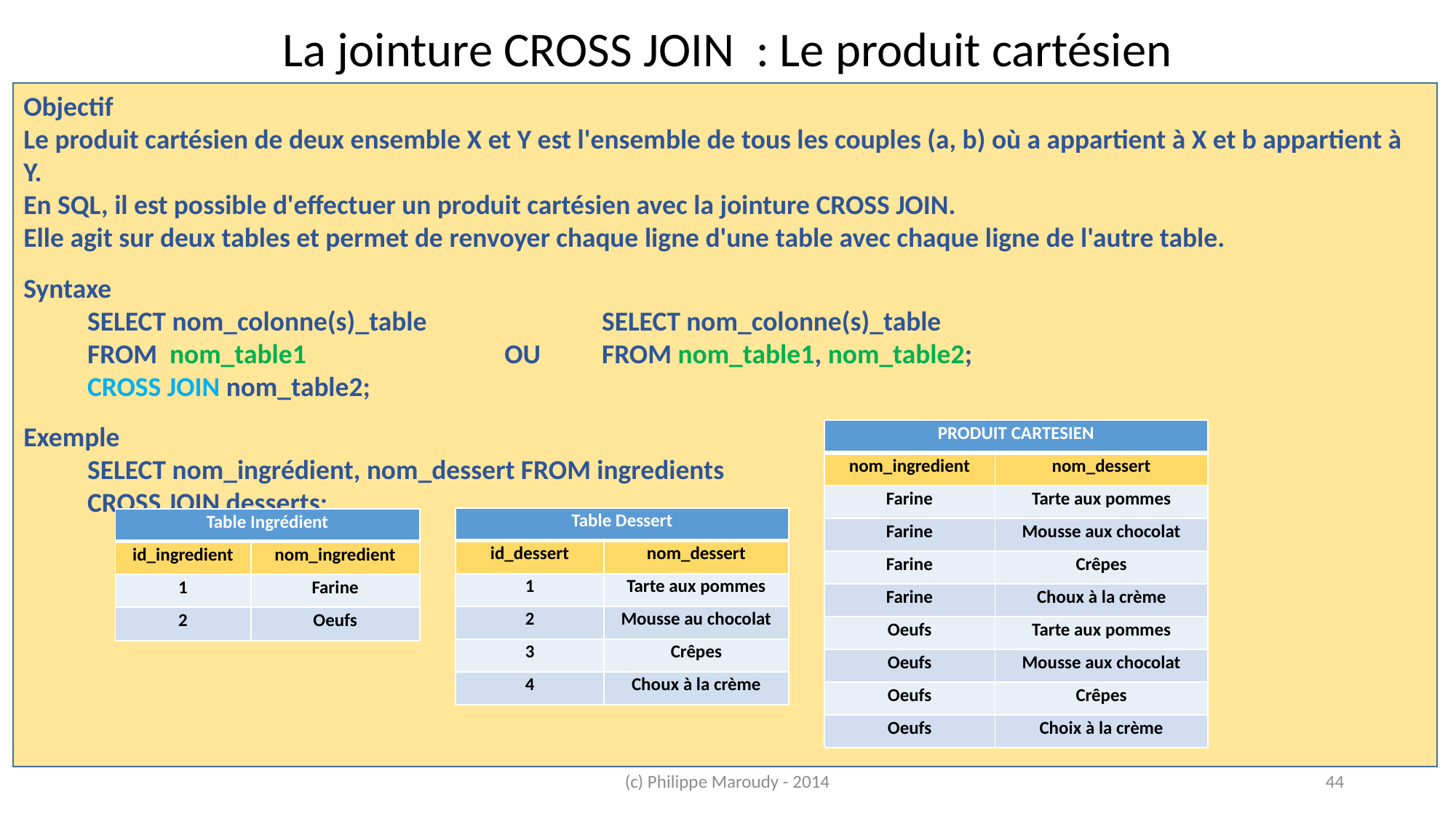

La jointure CROSS JOIN  : Le produit cartésien
Objectif
Le produit cartésien de deux ensemble X et Y est l'ensemble de tous les couples (a, b) où a appartient à X et b appartient à Y.
En SQL, il est possible d'effectuer un produit cartésien avec la jointure CROSS JOIN.
Elle agit sur deux tables et permet de renvoyer chaque ligne d'une table avec chaque ligne de l'autre table.

Syntaxe
SELECT nom_colonne(s)_table	SELECT nom_colonne(s)_table
FROM  nom_table1	OU	FROM nom_table1, nom_table2;
CROSS JOIN nom_table2;

Exemple
SELECT nom_ingrédient, nom_dessert FROM ingredients
CROSS JOIN desserts;
| PRODUIT CARTESIEN |  |
| --- | --- |
| nom\_ingredient | nom\_dessert |
| Farine | Tarte aux pommes |
| Farine | Mousse aux chocolat |
| Farine | Crêpes |
| Farine | Choux à la crème |
| Oeufs | Tarte aux pommes |
| Oeufs | Mousse aux chocolat |
| Oeufs | Crêpes |
| Oeufs | Choix à la crème |
| Table Dessert |  |
| --- | --- |
| id\_dessert | nom\_dessert |
| 1 | Tarte aux pommes |
| 2 | Mousse au chocolat |
| 3 | Crêpes |
| 4 | Choux à la crème |
| Table Ingrédient |  |
| --- | --- |
| id\_ingredient | nom\_ingredient |
| 1 | Farine |
| 2 | Oeufs |
(c) Philippe Maroudy - 2014
44